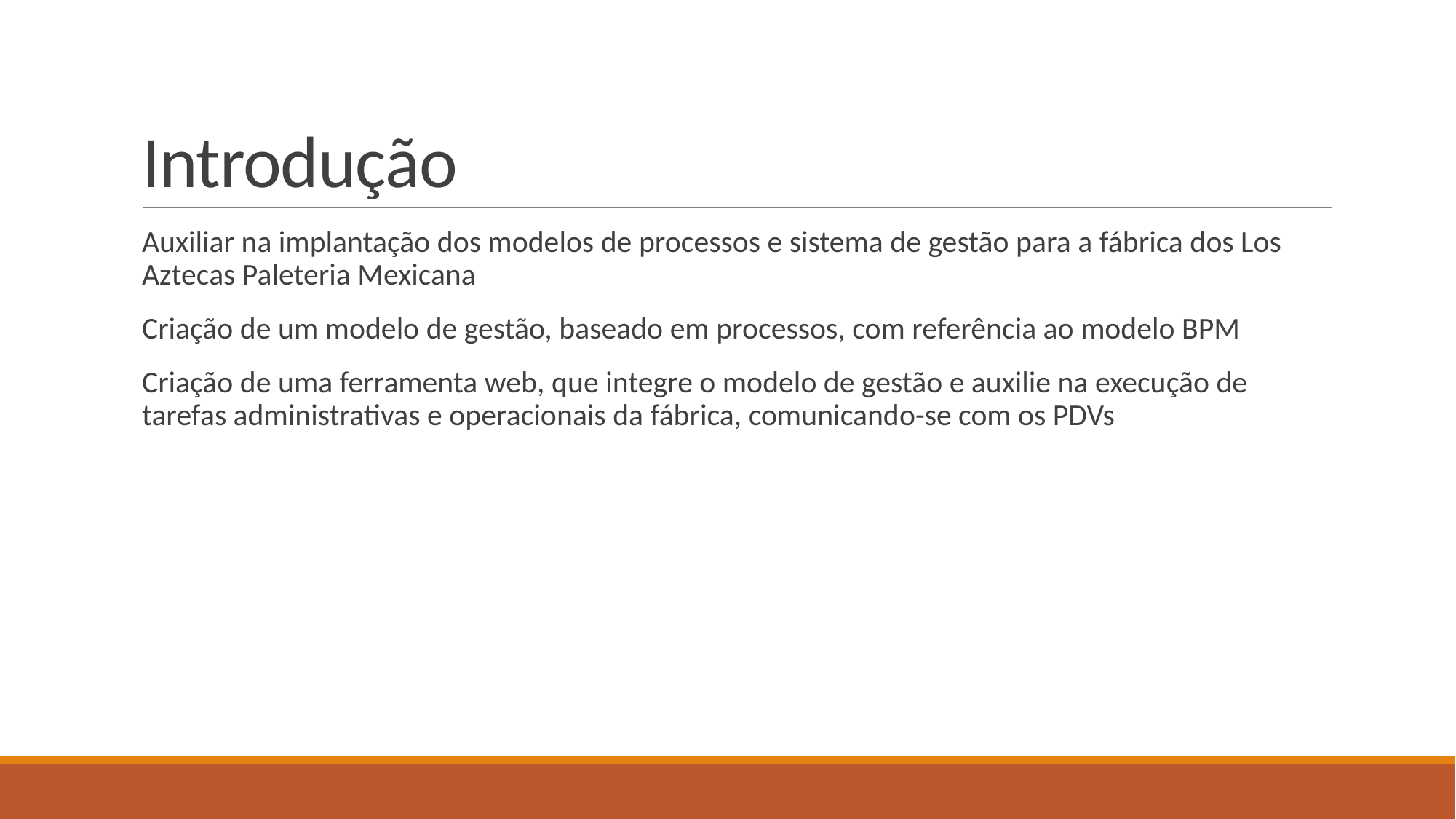

# Introdução
Auxiliar na implantação dos modelos de processos e sistema de gestão para a fábrica dos Los Aztecas Paleteria Mexicana
Criação de um modelo de gestão, baseado em processos, com referência ao modelo BPM
Criação de uma ferramenta web, que integre o modelo de gestão e auxilie na execução de tarefas administrativas e operacionais da fábrica, comunicando-se com os PDVs